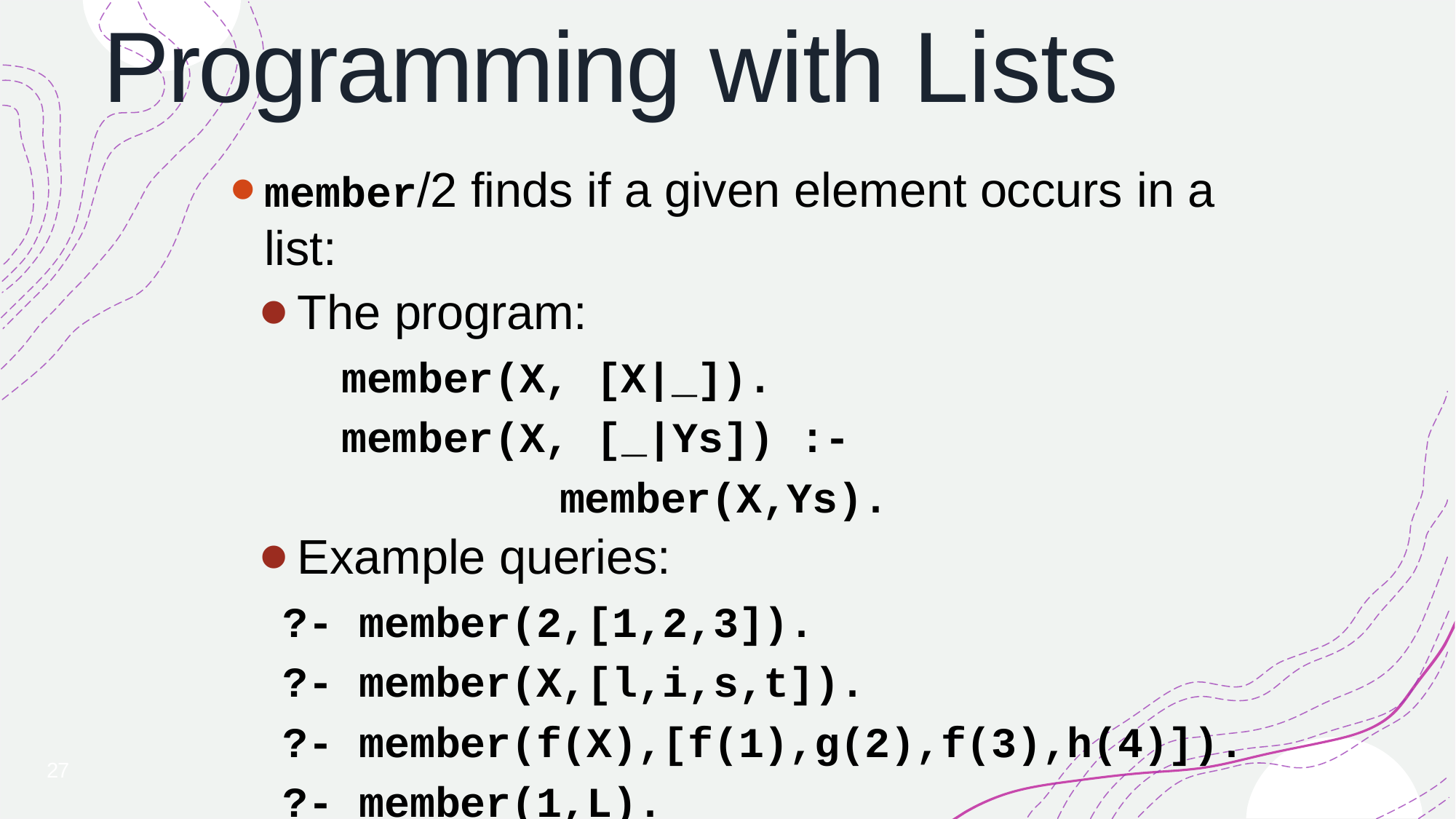

# Programming with Lists
member/2 finds if a given element occurs in a list:
The program:
member(X, [X|_]).
member(X, [_|Ys]) :-
member(X,Ys).
Example queries:
?- member(2,[1,2,3]).
?- member(X,[l,i,s,t]).
?- member(f(X),[f(1),g(2),f(3),h(4)]).
?- member(1,L).
27